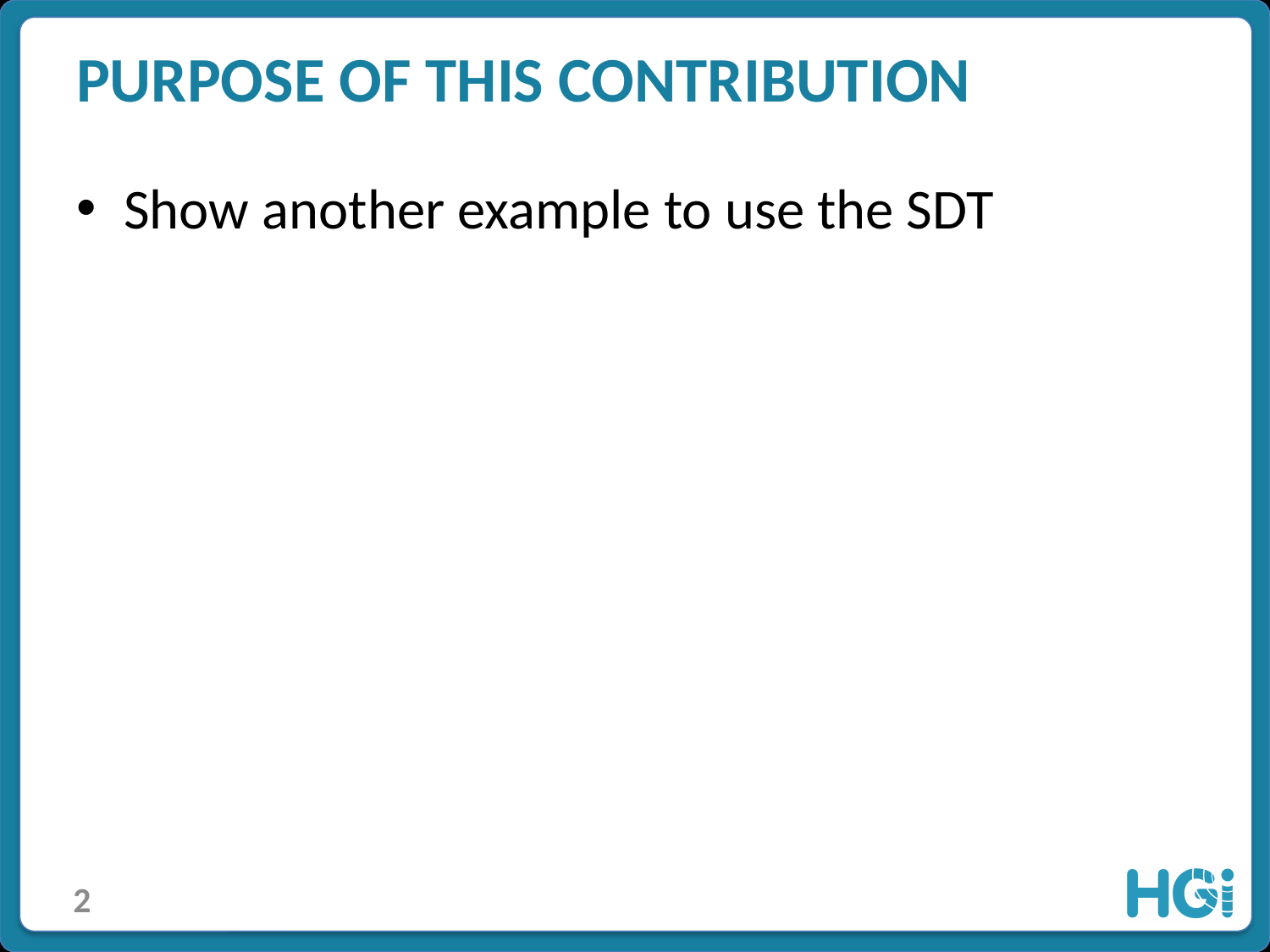

# Purpose of this contribution
Show another example to use the SDT